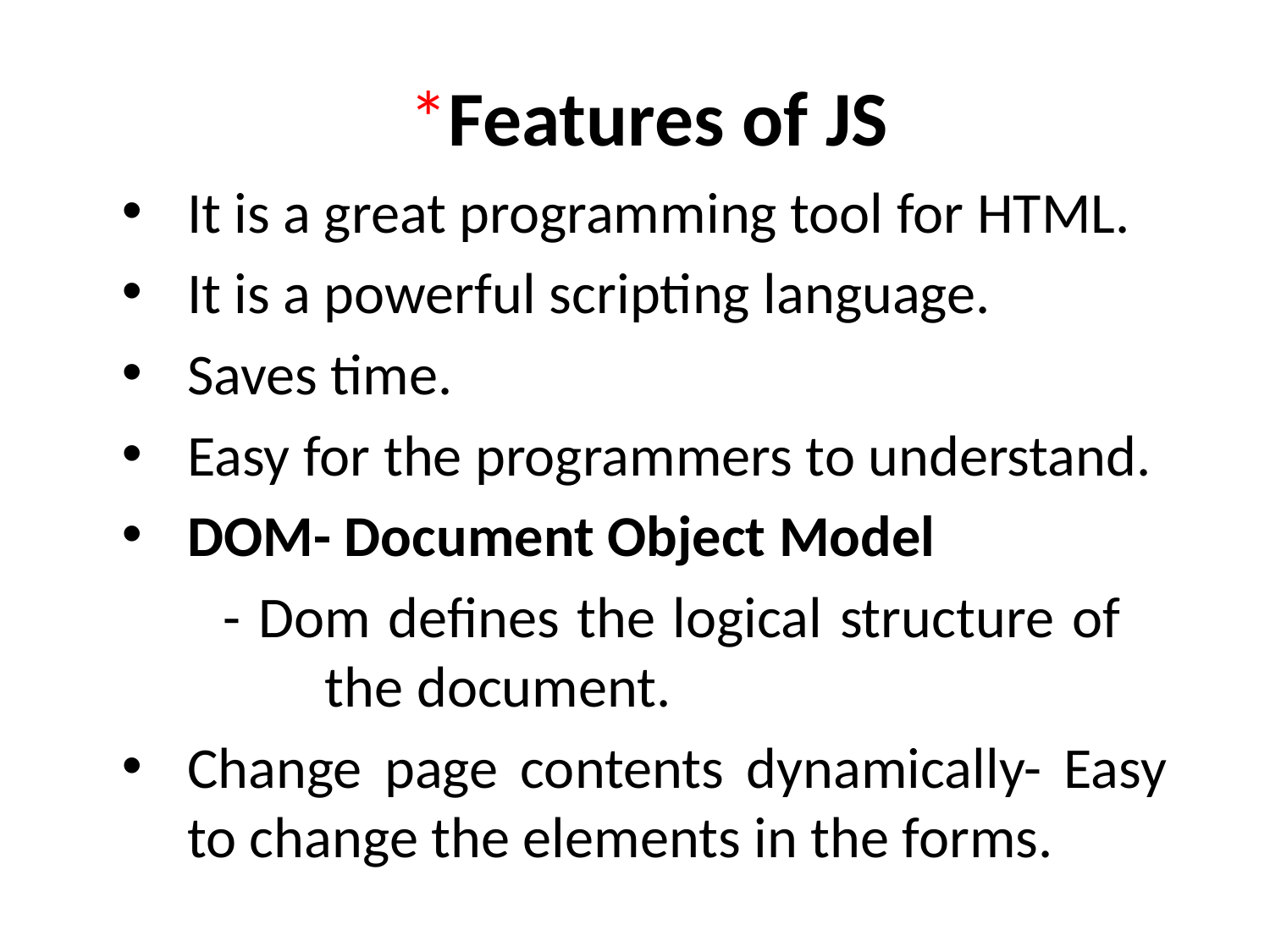

# *Features of JS
It is a great programming tool for HTML.
It is a powerful scripting language.
Saves time.
Easy for the programmers to understand.
DOM- Document Object Model
	- Dom defines the logical structure of 	 		the document.
Change page contents dynamically- Easy to change the elements in the forms.